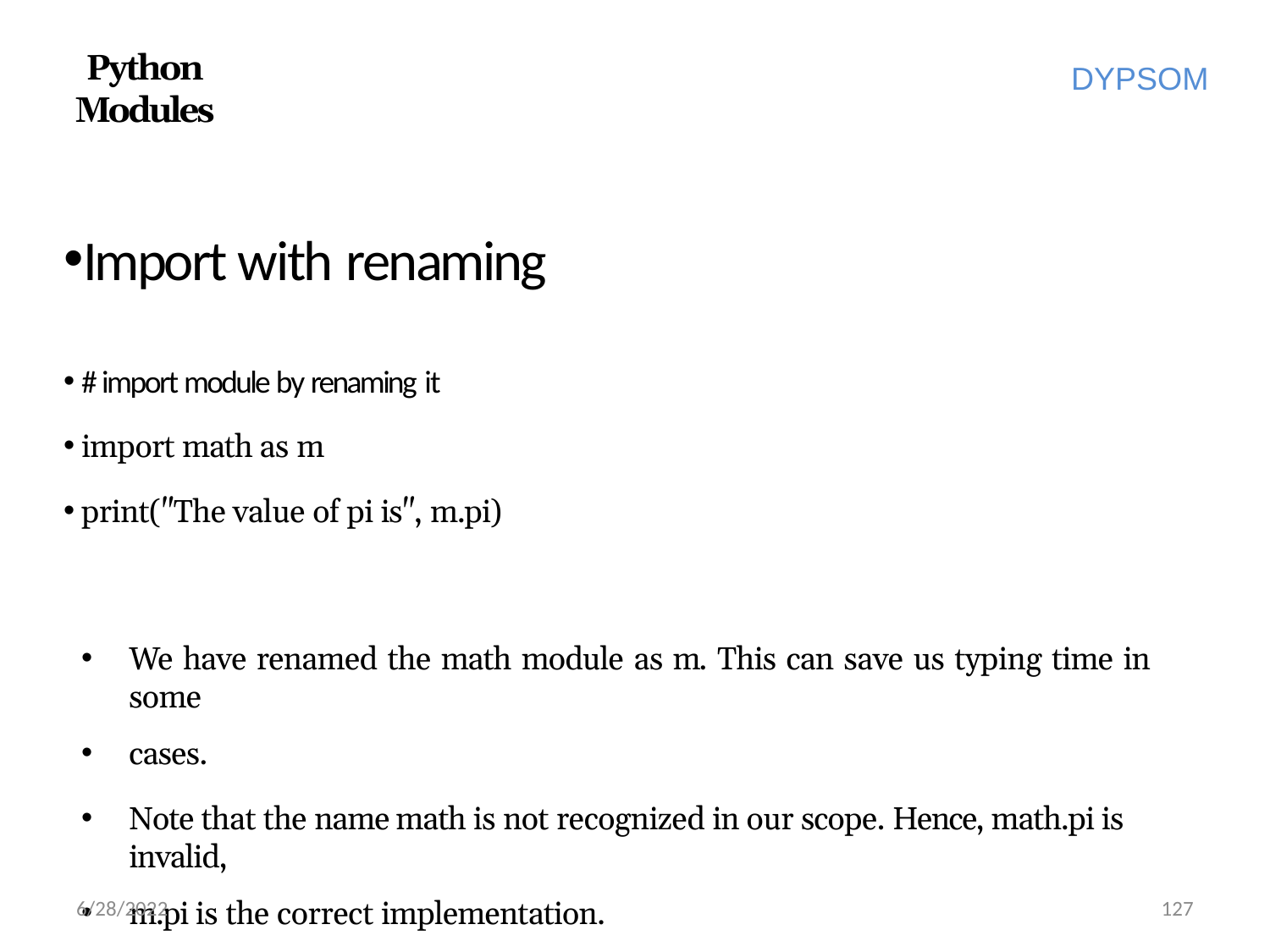

DYPSOM
# Python Modules
Import with renaming

# import module by renaming it
import math as m
print("The value of pi is", m.pi)

We have renamed the math module as m. This can save us typing time in some
cases.
Note that the name math is not recognized in our scope. Hence, math.pi is invalid,
m.pi is the correct implementation.
6/28/2022
127